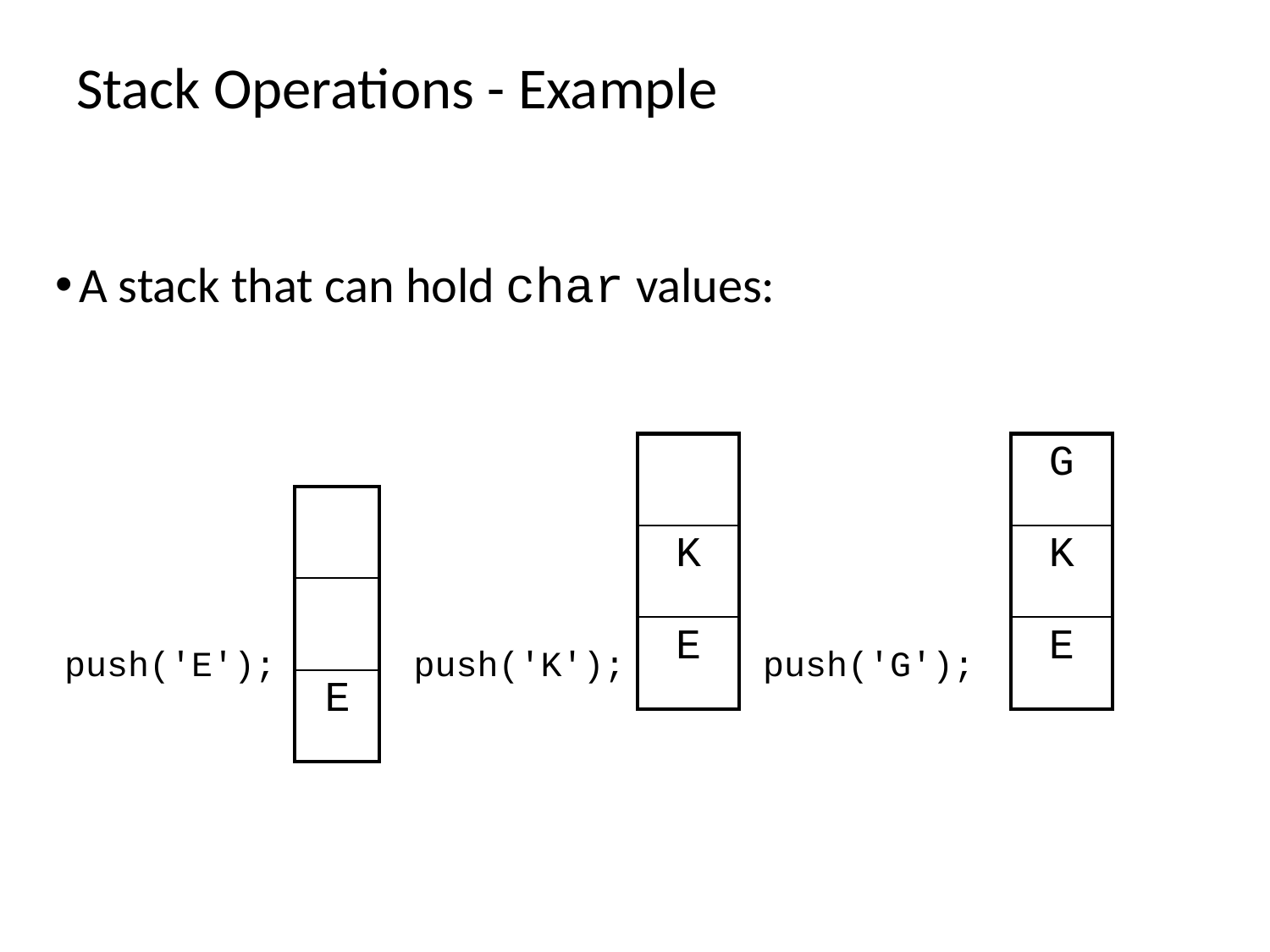

# Stack Operations - Example
A stack that can hold char values:
|  |
| --- |
| K |
| E |
| G |
| --- |
| K |
| E |
|  |
| --- |
|  |
| E |
push('E');
push('K');
push('G');